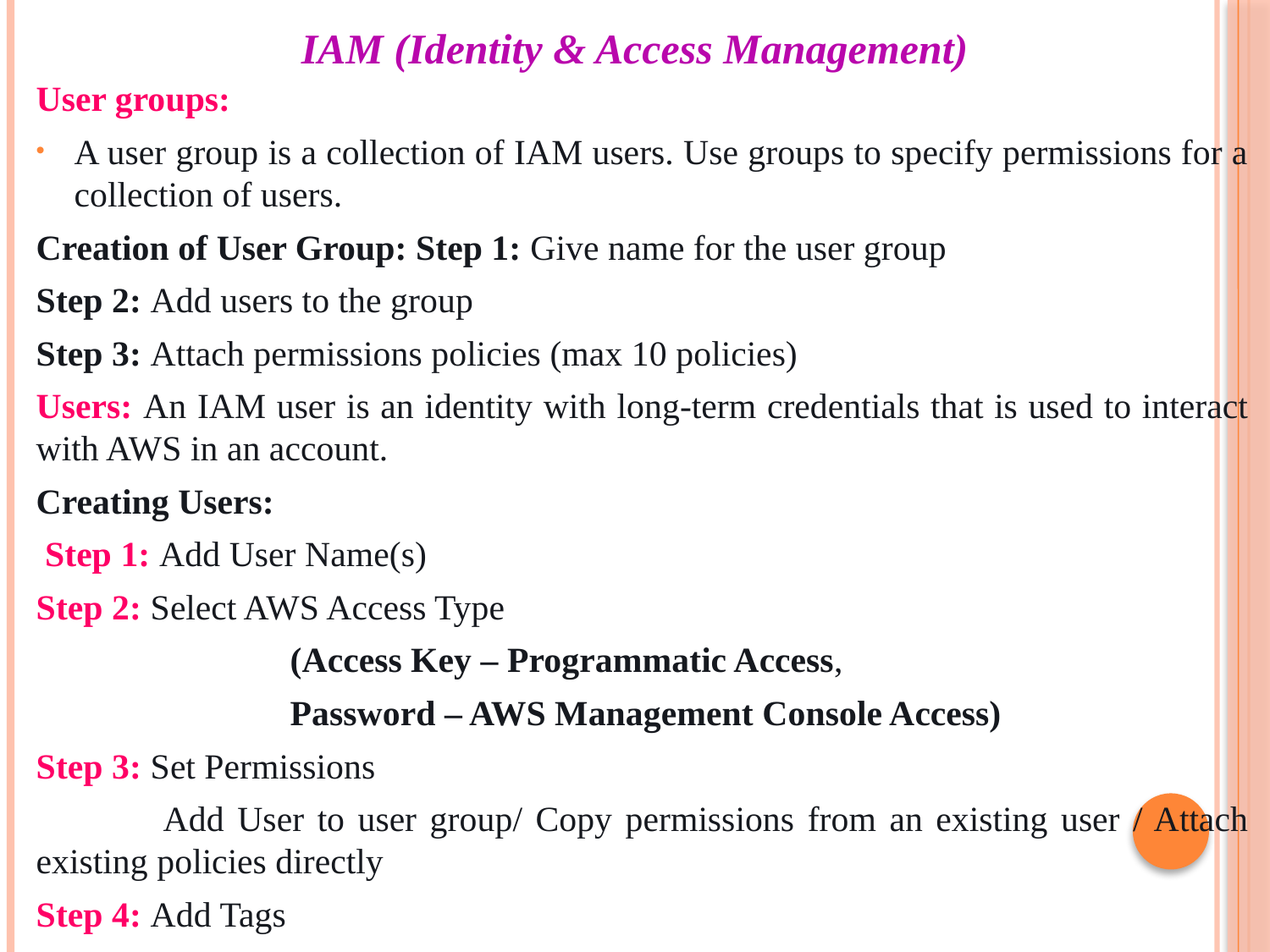

# IAM (Identity & Access Management)
User groups:
A user group is a collection of IAM users. Use groups to specify permissions for a collection of users.
Creation of User Group: Step 1: Give name for the user group
Step 2: Add users to the group
Step 3: Attach permissions policies (max 10 policies)
Users: An IAM user is an identity with long-term credentials that is used to interact with AWS in an account.
Creating Users:
 Step 1: Add User Name(s)
Step 2: Select AWS Access Type
		(Access Key – Programmatic Access,
		Password – AWS Management Console Access)
Step 3: Set Permissions
	Add User to user group/ Copy permissions from an existing user / Attach existing policies directly
Step 4: Add Tags